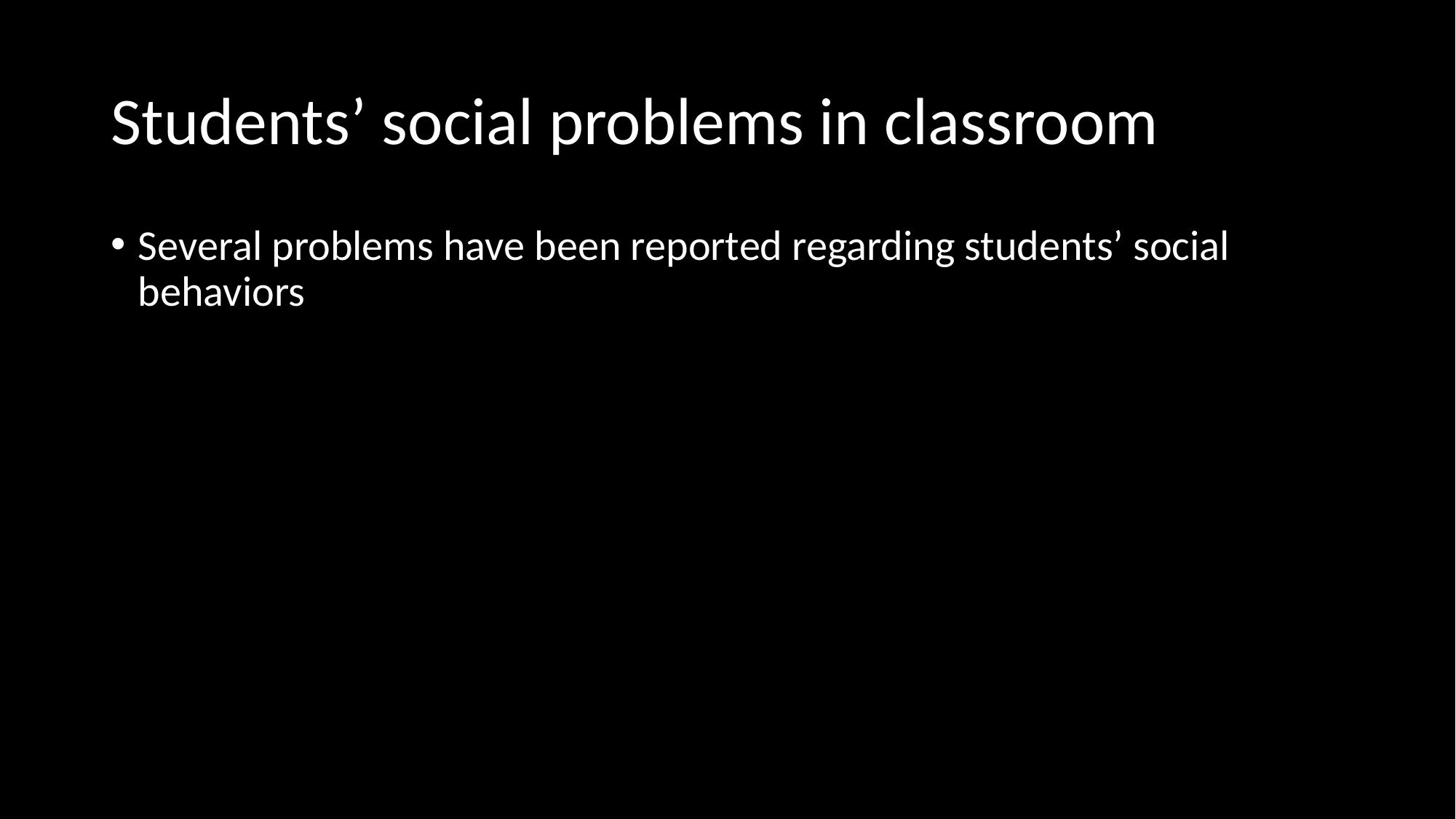

# Students’ social problems in classroom
Several problems have been reported regarding students’ social behaviors